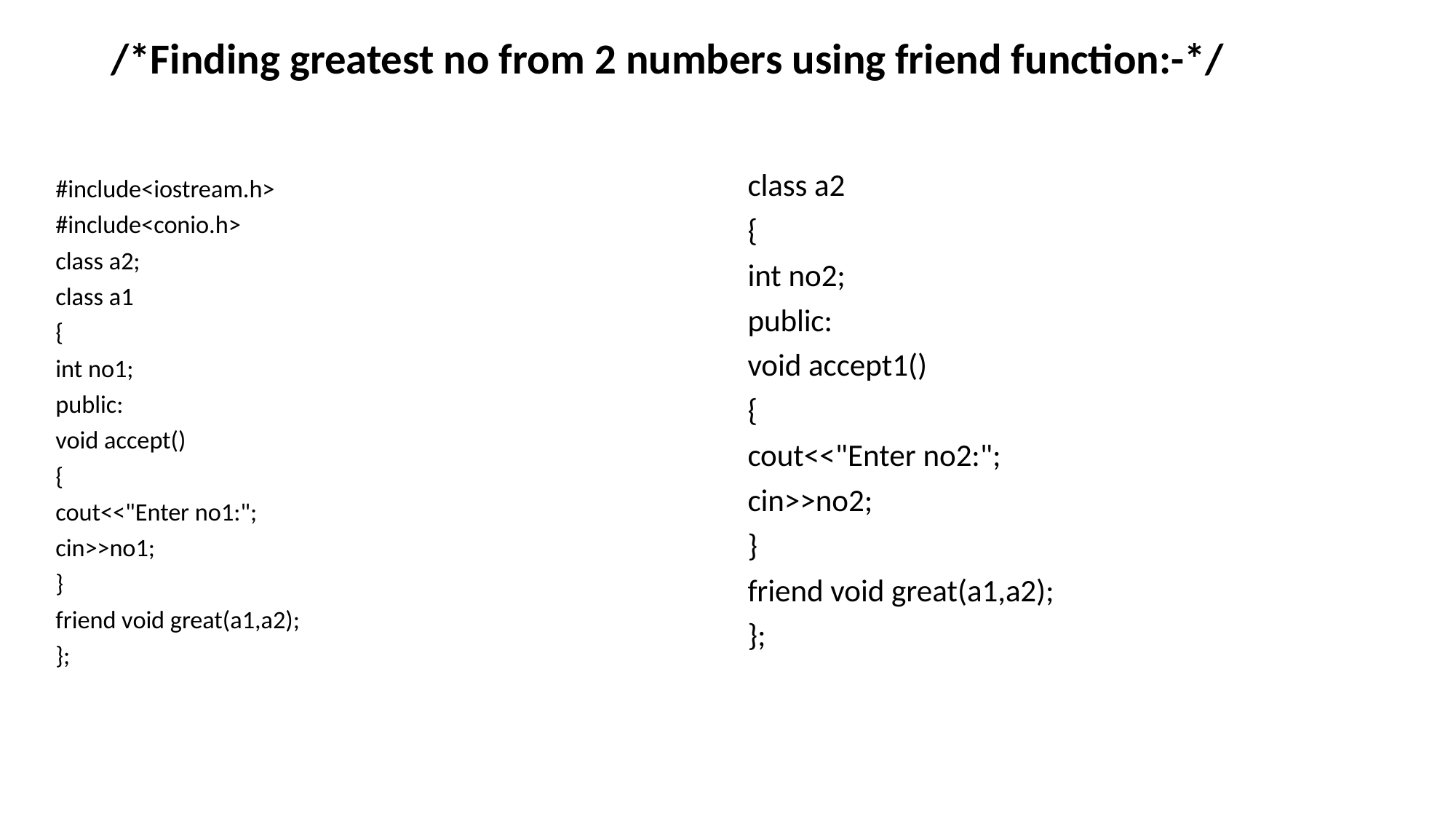

# /*Finding greatest no from 2 numbers using friend function:-*/
class a2
{
int no2;
public:
void accept1()
{
cout<<"Enter no2:";
cin>>no2;
}
friend void great(a1,a2);
};

#include<iostream.h>
#include<conio.h>
class a2;
class a1
{
int no1;
public:
void accept()
{
cout<<"Enter no1:";
cin>>no1;
}
friend void great(a1,a2);
};